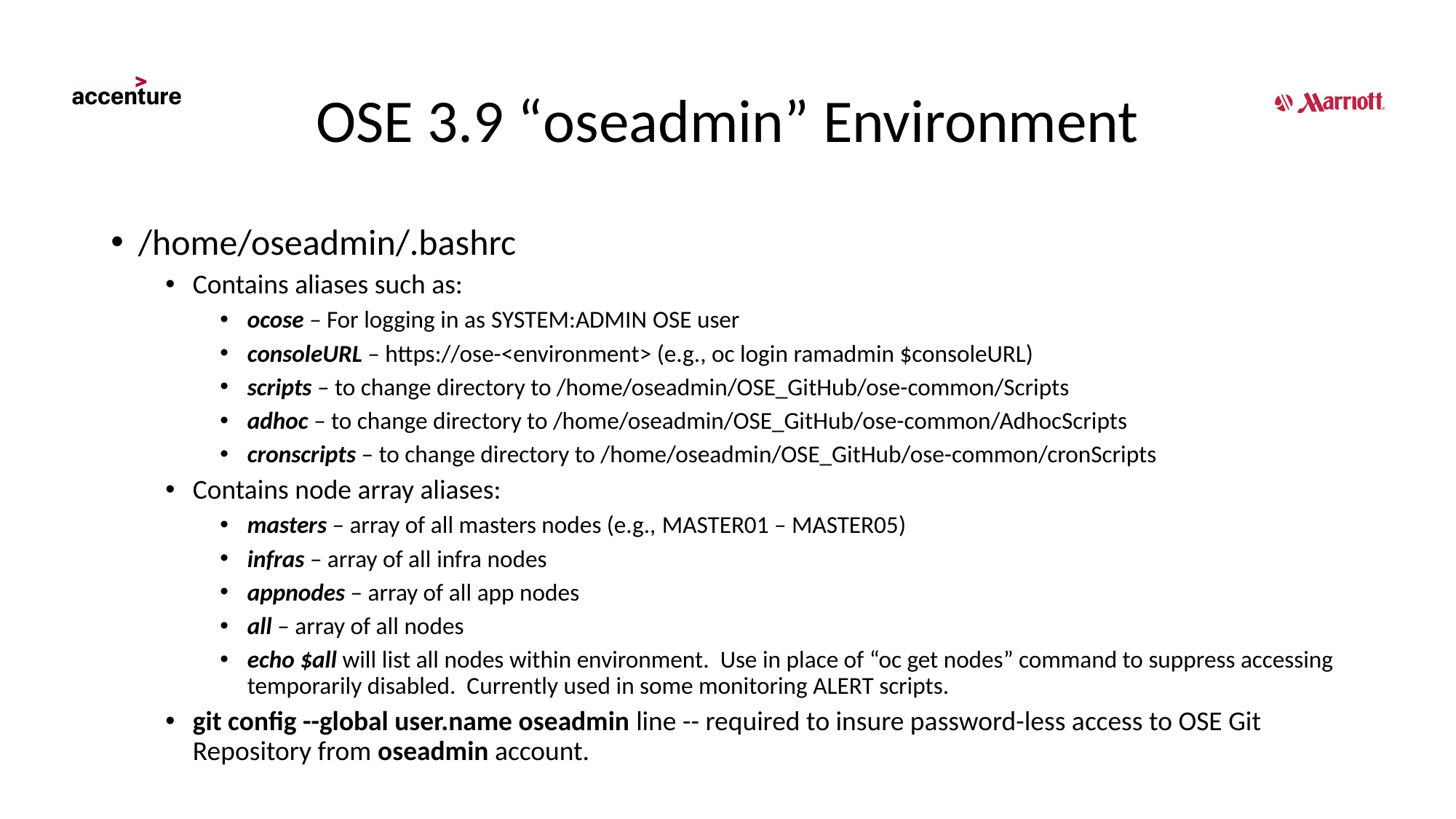

# OSE 3.9 “oseadmin” Environment
/home/oseadmin/.bashrc
Contains aliases such as:
ocose – For logging in as system:admin OSE user
consoleURL – https://ose-<environment> (e.g., oc login ramadmin $consoleURL)
scripts – to change directory to /home/oseadmin/OSE_GitHub/ose-common/Scripts
adhoc – to change directory to /home/oseadmin/OSE_GitHub/ose-common/AdhocScripts
cronscripts – to change directory to /home/oseadmin/OSE_GitHub/ose-common/cronScripts
Contains node array aliases:
masters – array of all masters nodes (e.g., master01 – master05)
infras – array of all infra nodes
appnodes – array of all app nodes
all – array of all nodes
echo $all will list all nodes within environment.  Use in place of “oc get nodes” command to suppress accessing temporarily disabled.  Currently used in some monitoring ALERT scripts.
git config --global user.name oseadmin line -- required to insure password-less access to OSE Git Repository from oseadmin account.